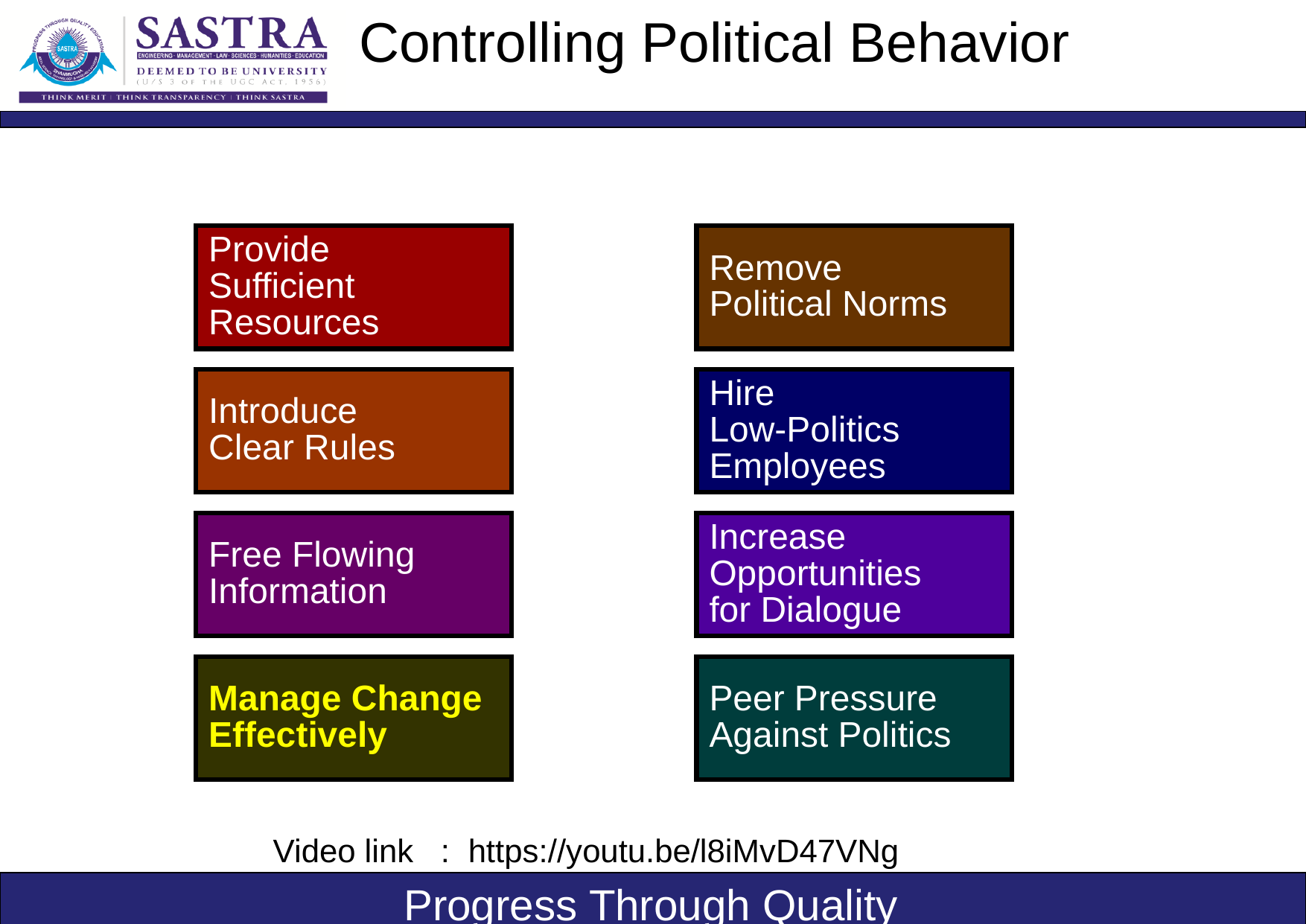

# Controlling Political Behavior
Provide
Sufficient
Resources
Remove
Political Norms
Introduce
Clear Rules
Hire
Low-Politics
Employees
Free Flowing
Information
Increase
Opportunities
for Dialogue
Manage Change
Effectively
Peer Pressure
Against Politics
Video link   :  https://youtu.be/l8iMvD47VNg